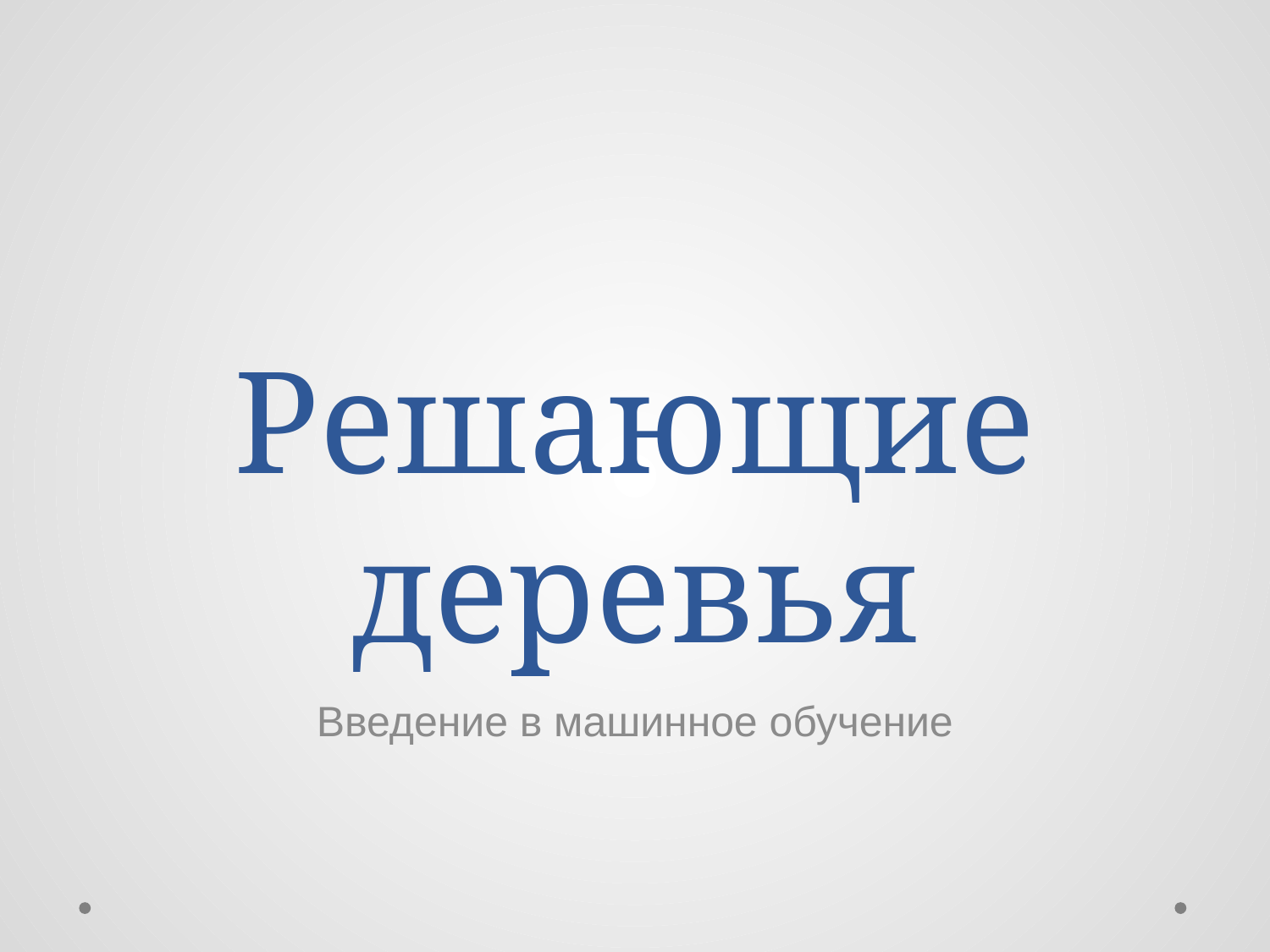

# Решающие деревья
Введение в машинное обучение